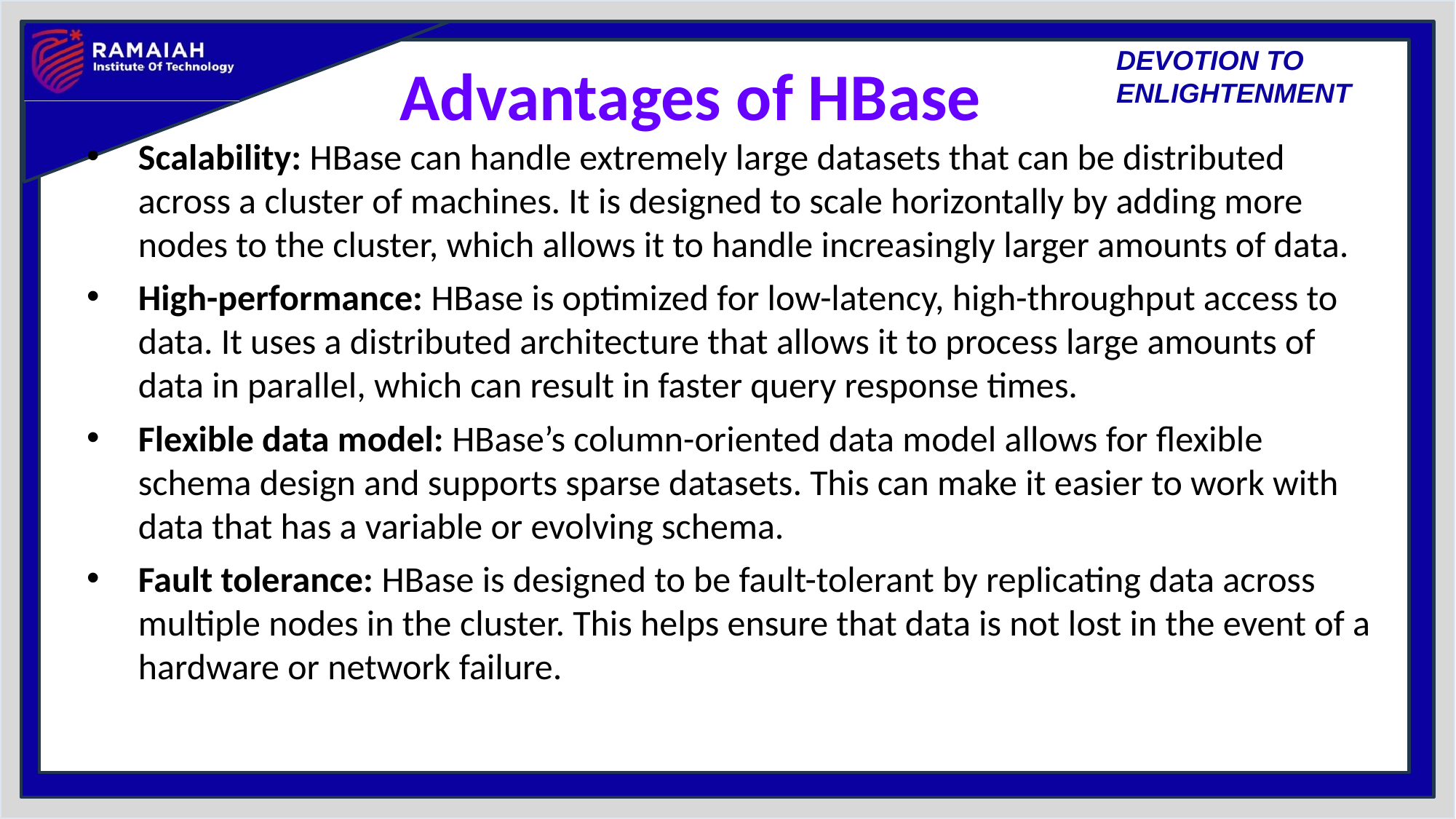

# Advantages of HBase
Scalability: HBase can handle extremely large datasets that can be distributed across a cluster of machines. It is designed to scale horizontally by adding more nodes to the cluster, which allows it to handle increasingly larger amounts of data.
High-performance: HBase is optimized for low-latency, high-throughput access to data. It uses a distributed architecture that allows it to process large amounts of data in parallel, which can result in faster query response times.
Flexible data model: HBase’s column-oriented data model allows for flexible schema design and supports sparse datasets. This can make it easier to work with data that has a variable or evolving schema.
Fault tolerance: HBase is designed to be fault-tolerant by replicating data across multiple nodes in the cluster. This helps ensure that data is not lost in the event of a hardware or network failure.